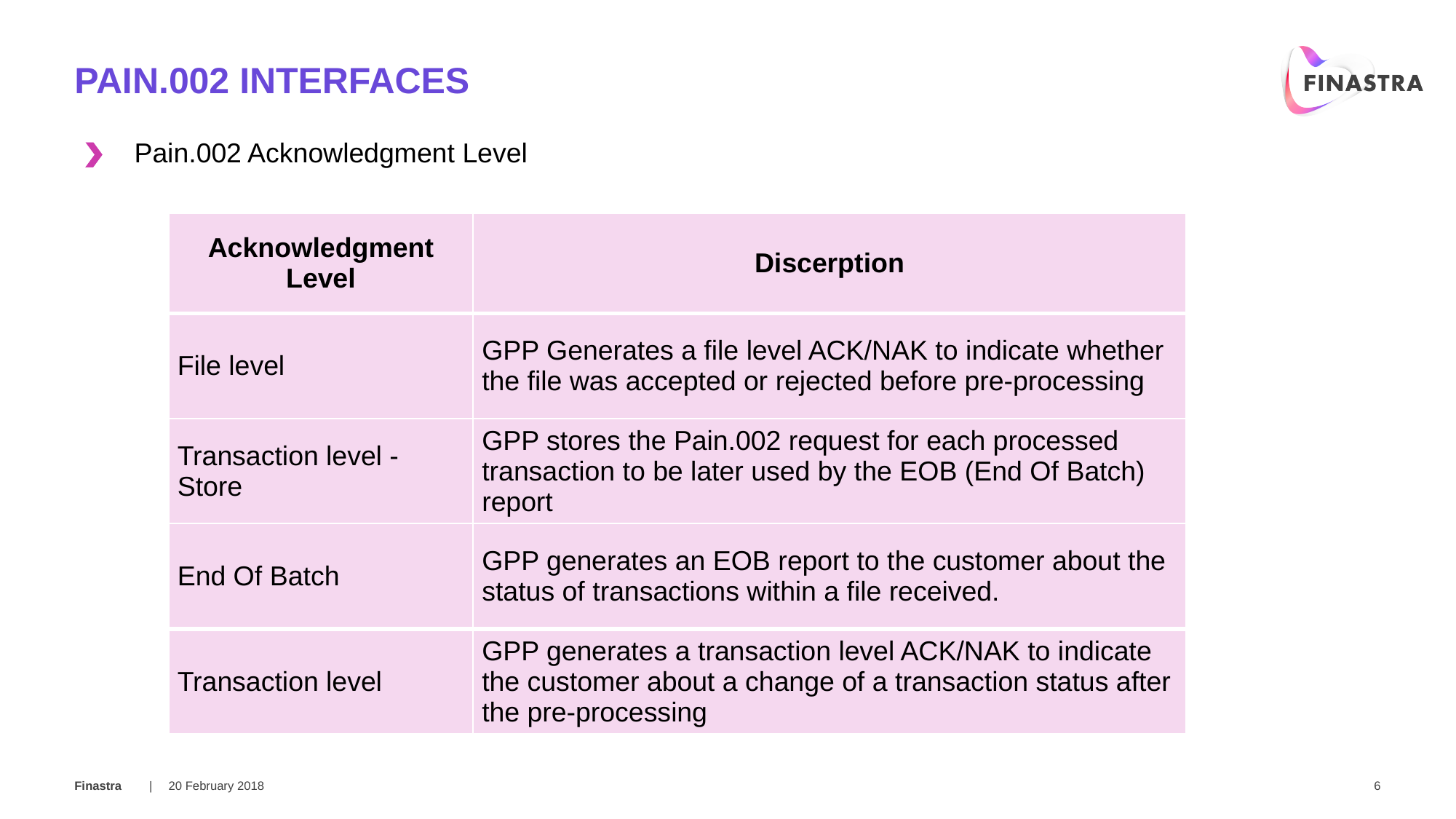

# Pain.002 interfaces
Pain.002 Acknowledgment Level

| Acknowledgment Level | Discerption |
| --- | --- |
| File level | GPP Generates a file level ACK/NAK to indicate whether the file was accepted or rejected before pre-processing |
| Transaction level - Store | GPP stores the Pain.002 request for each processed transaction to be later used by the EOB (End Of Batch) report |
| End Of Batch | GPP generates an EOB report to the customer about the status of transactions within a file received. |
| Transaction level | GPP generates a transaction level ACK/NAK to indicate the customer about a change of a transaction status after the pre-processing |
20 February 2018
6